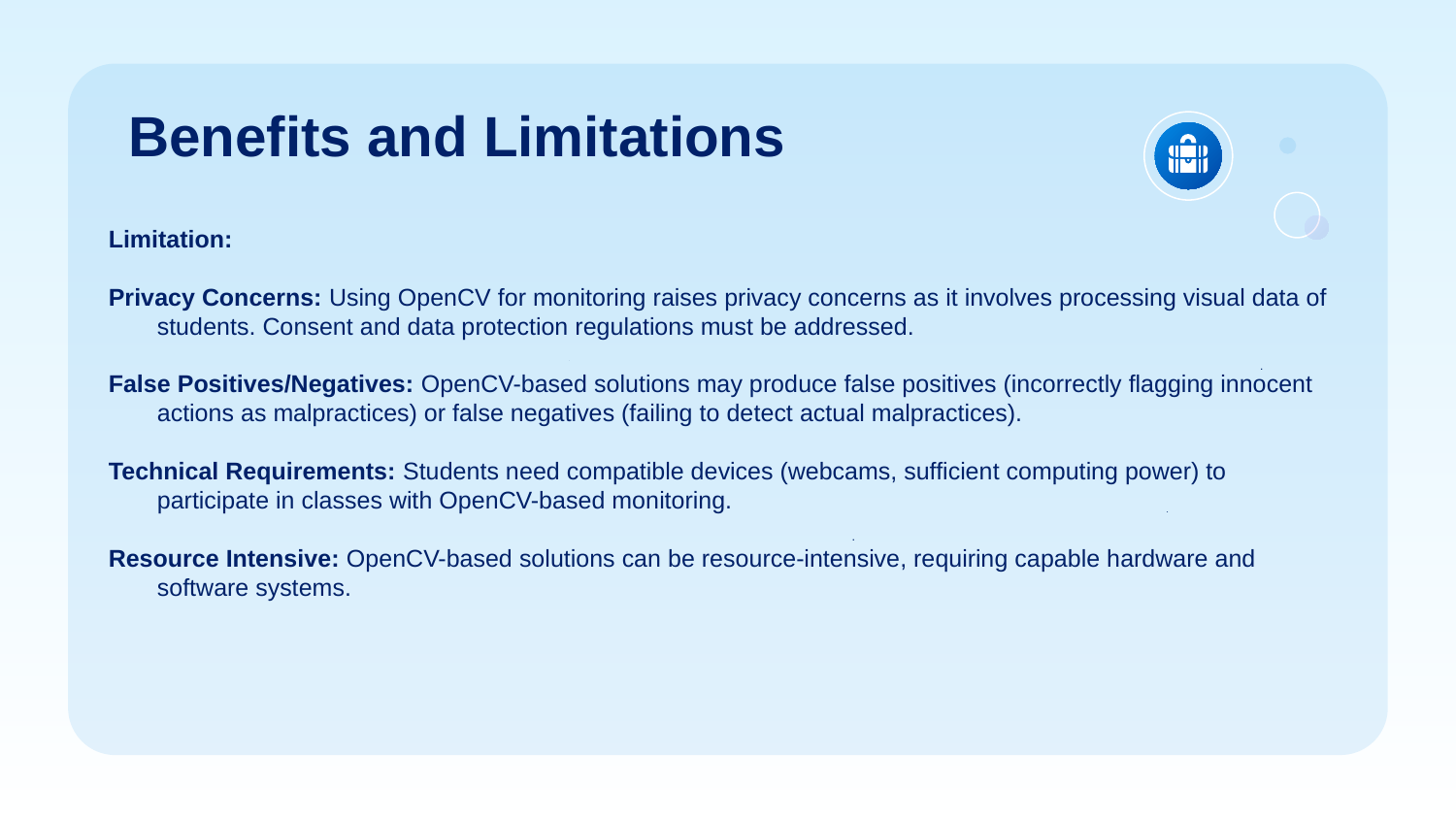

# Benefits and Limitations

Limitation:

Privacy Concerns: Using OpenCV for monitoring raises privacy concerns as it involves processing visual data of students. Consent and data protection regulations must be addressed.

False Positives/Negatives: OpenCV-based solutions may produce false positives (incorrectly flagging innocent actions as malpractices) or false negatives (failing to detect actual malpractices).

Technical Requirements: Students need compatible devices (webcams, sufficient computing power) to participate in classes with OpenCV-based monitoring.

Resource Intensive: OpenCV-based solutions can be resource-intensive, requiring capable hardware and software systems.

.

.
.
.
.